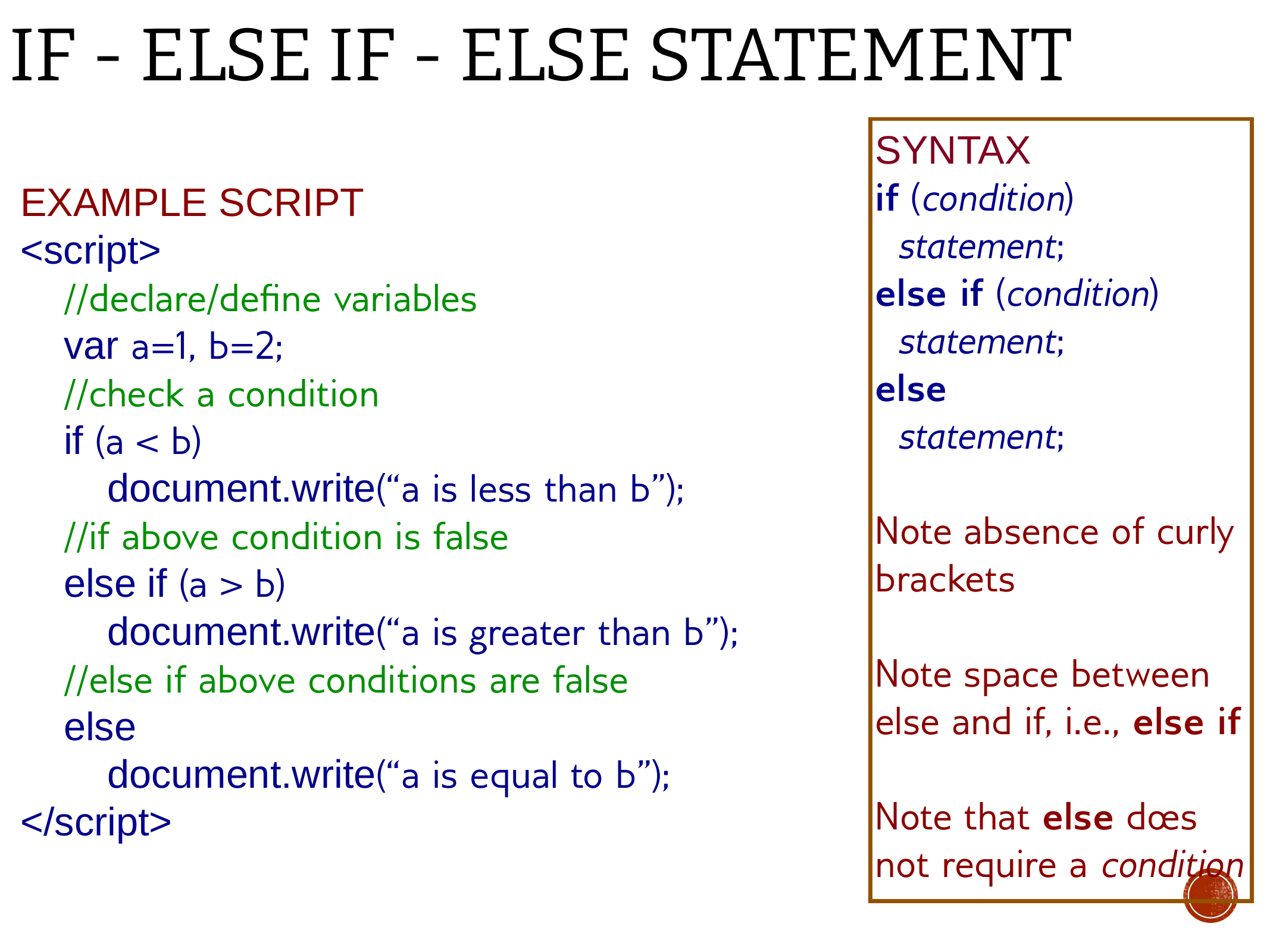

# if - else if - else statement
SYNTAX
if (condition)
statement;
else if (condition)
statement;
else
statement;

Note absence of curly brackets

Note space between else and if, i.e., else if

Note that else does not require a condition
EXAMPLE SCRIPT
<script>
//declare/define variables
var a=1, b=2;
//check a condition
if (a < b)
document.write(“a is less than b”);
//if above condition is false
else if (a > b)
document.write(“a is greater than b”);
//else if above conditions are false
else
document.write(“a is equal to b”);
</script>